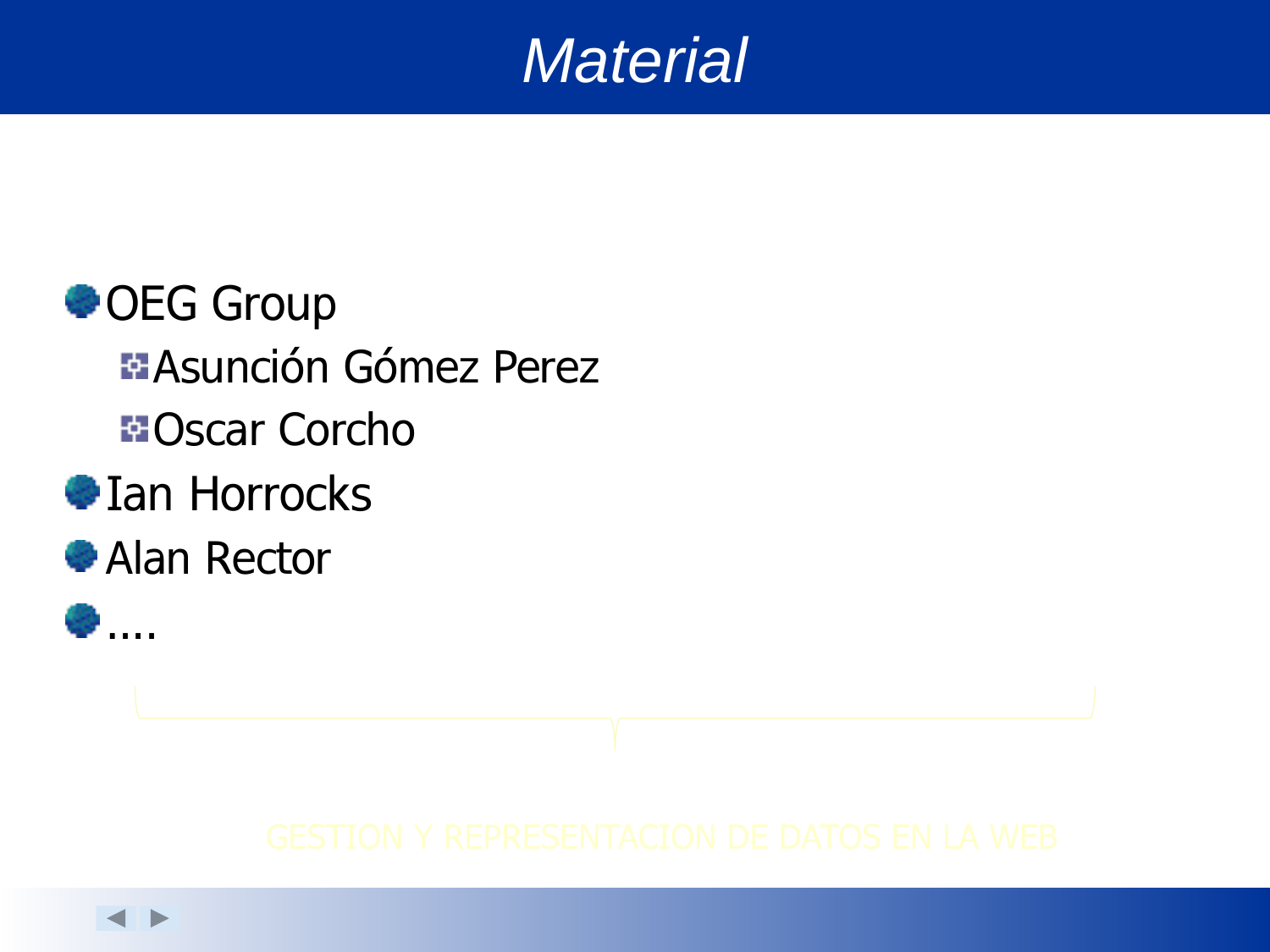

# Material

OEG Group
Asunción Gómez Perez
Oscar Corcho
Ian Horrocks
Alan Rector
….

GESTION Y REPRESENTACION DE DATOS EN LA WEB